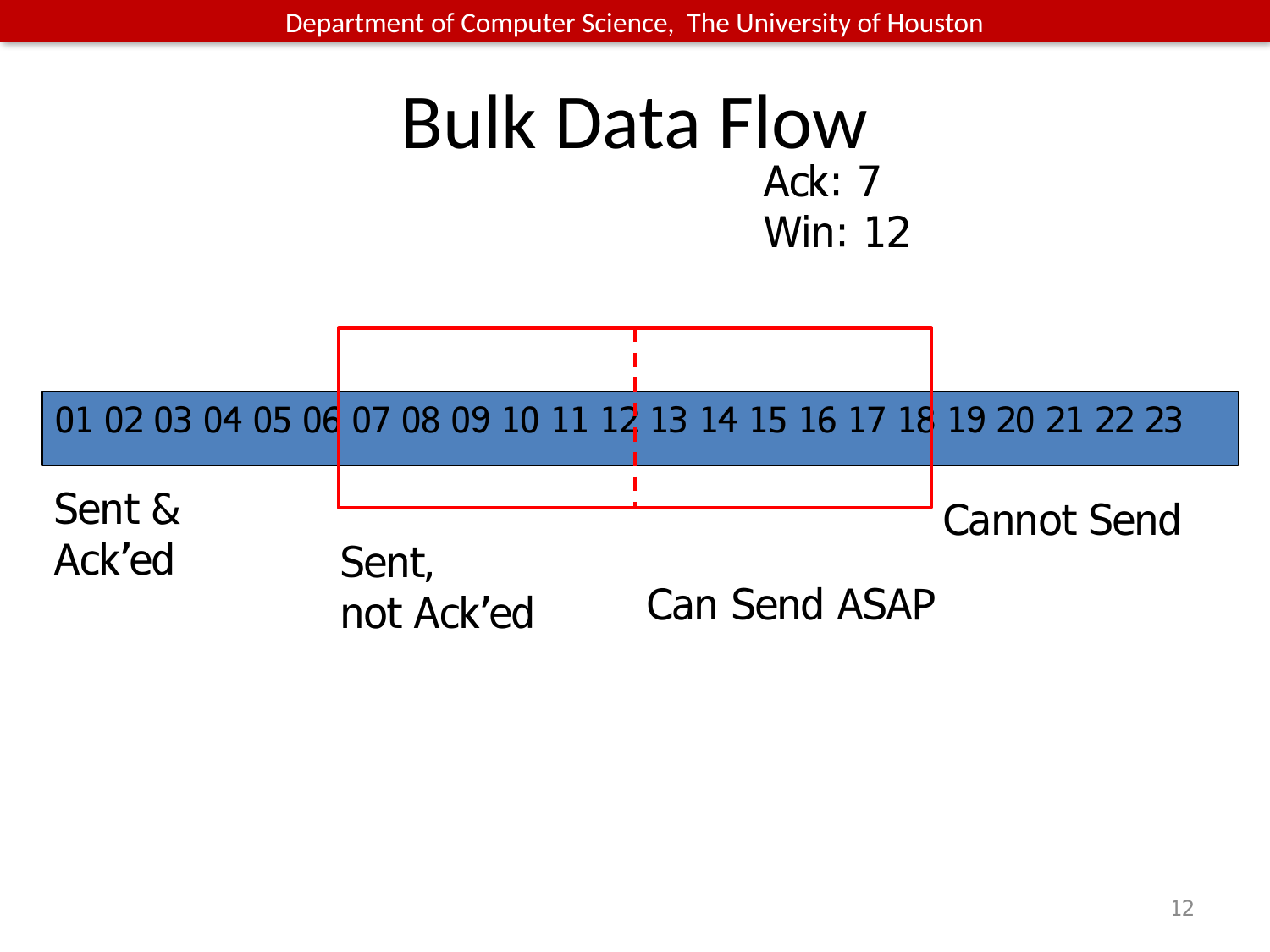

# Bulk Data Flow
Ack: 7
Win: 12

01 02 03 04 05 06 07 08 09 10 11 12 13 14 15 16 17 18 19 20 21 22 23
Sent &
Ack’ed
Cannot Send
Sent,
not Ack’ed
Can Send ASAP
12